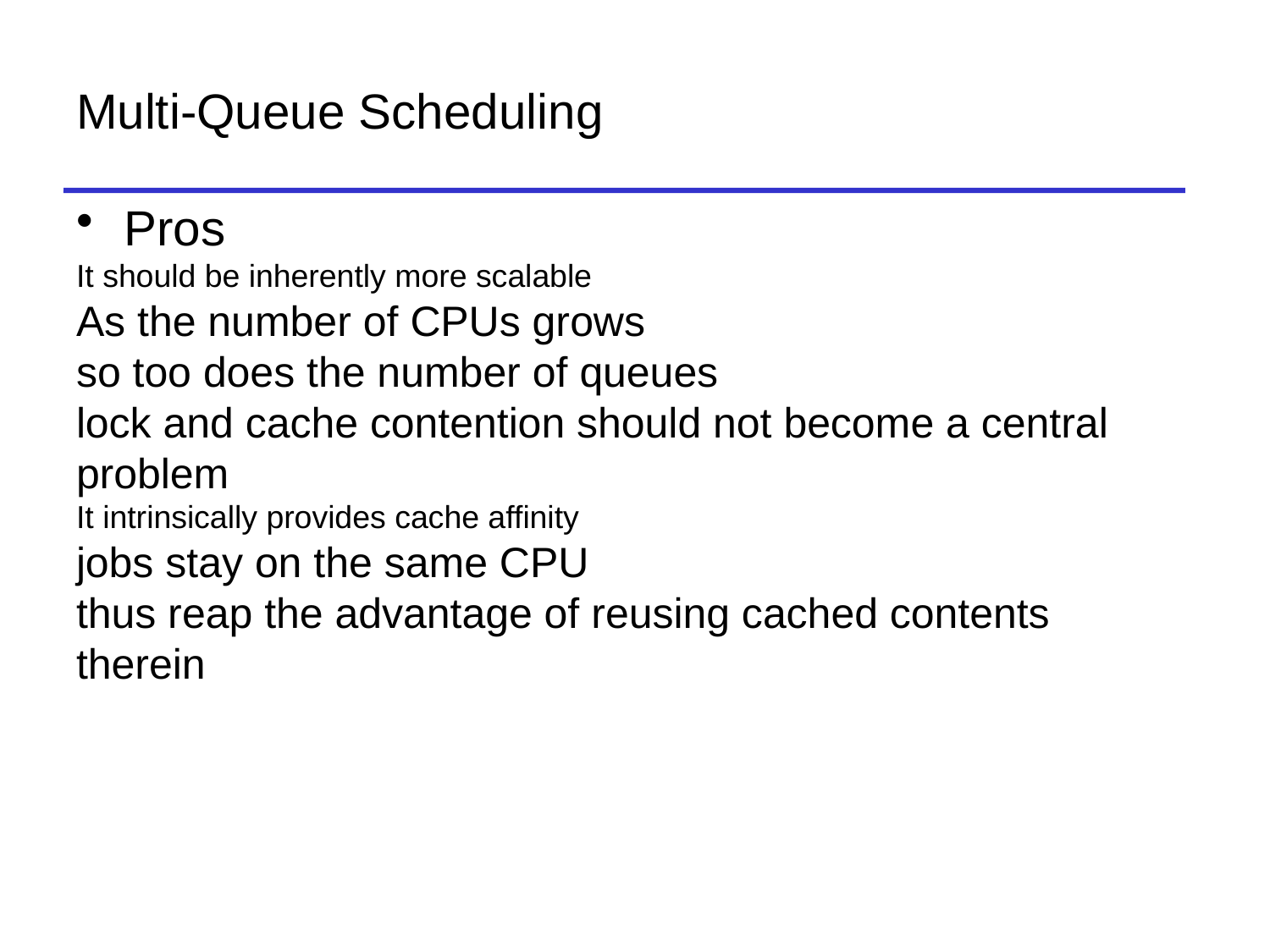

Multi-Queue Scheduling
Pros
It should be inherently more scalable
As the number of CPUs grows
so too does the number of queues
lock and cache contention should not become a central problem
It intrinsically provides cache affinity
jobs stay on the same CPU
thus reap the advantage of reusing cached contents therein